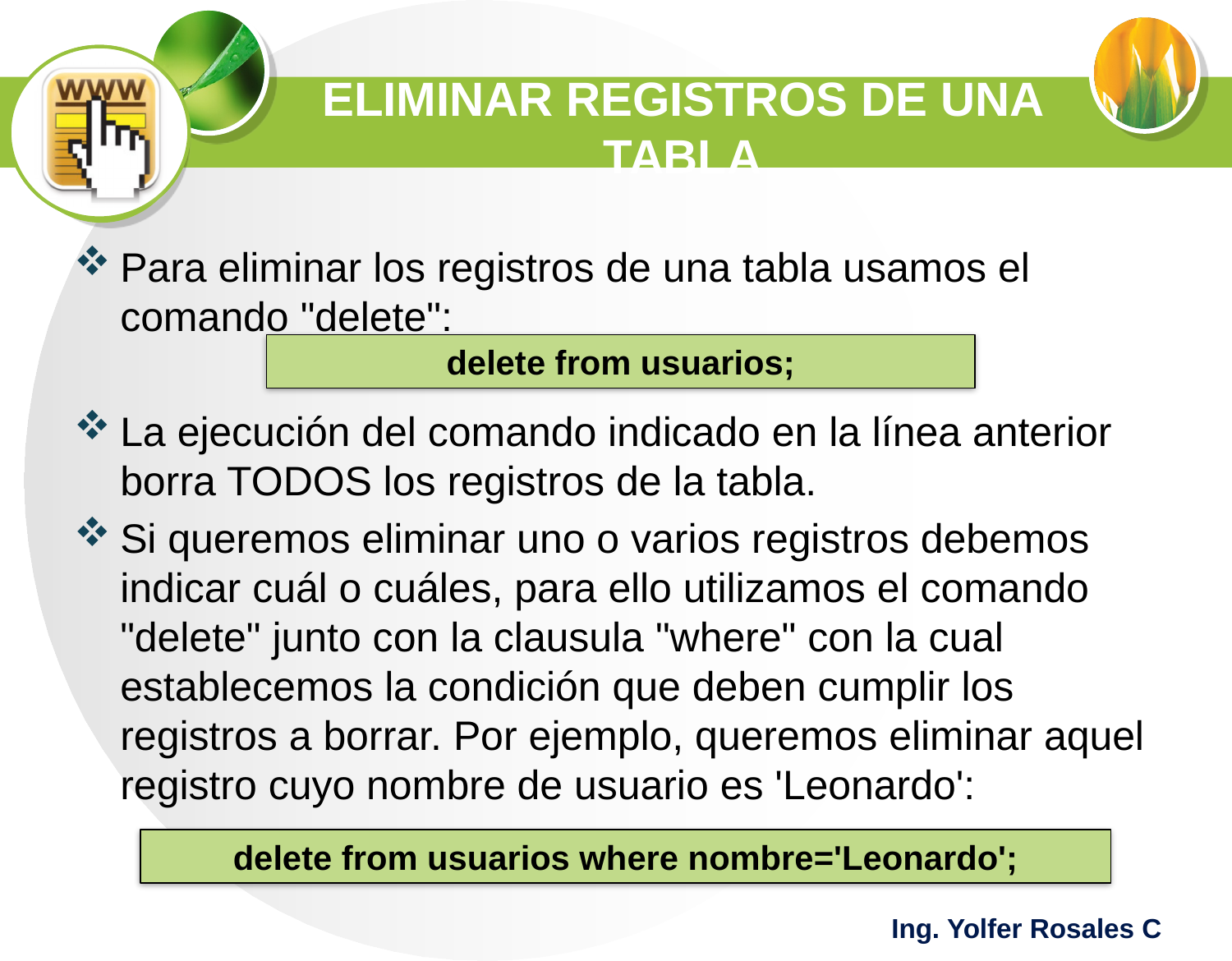

# ELIMINAR REGISTROS DE UNA TABLA
Para eliminar los registros de una tabla usamos el comando "delete":

La ejecución del comando indicado en la línea anterior borra TODOS los registros de la tabla.
Si queremos eliminar uno o varios registros debemos indicar cuál o cuáles, para ello utilizamos el comando "delete" junto con la clausula "where" con la cual establecemos la condición que deben cumplir los registros a borrar. Por ejemplo, queremos eliminar aquel registro cuyo nombre de usuario es 'Leonardo':

delete from usuarios;
delete from usuarios where nombre='Leonardo';